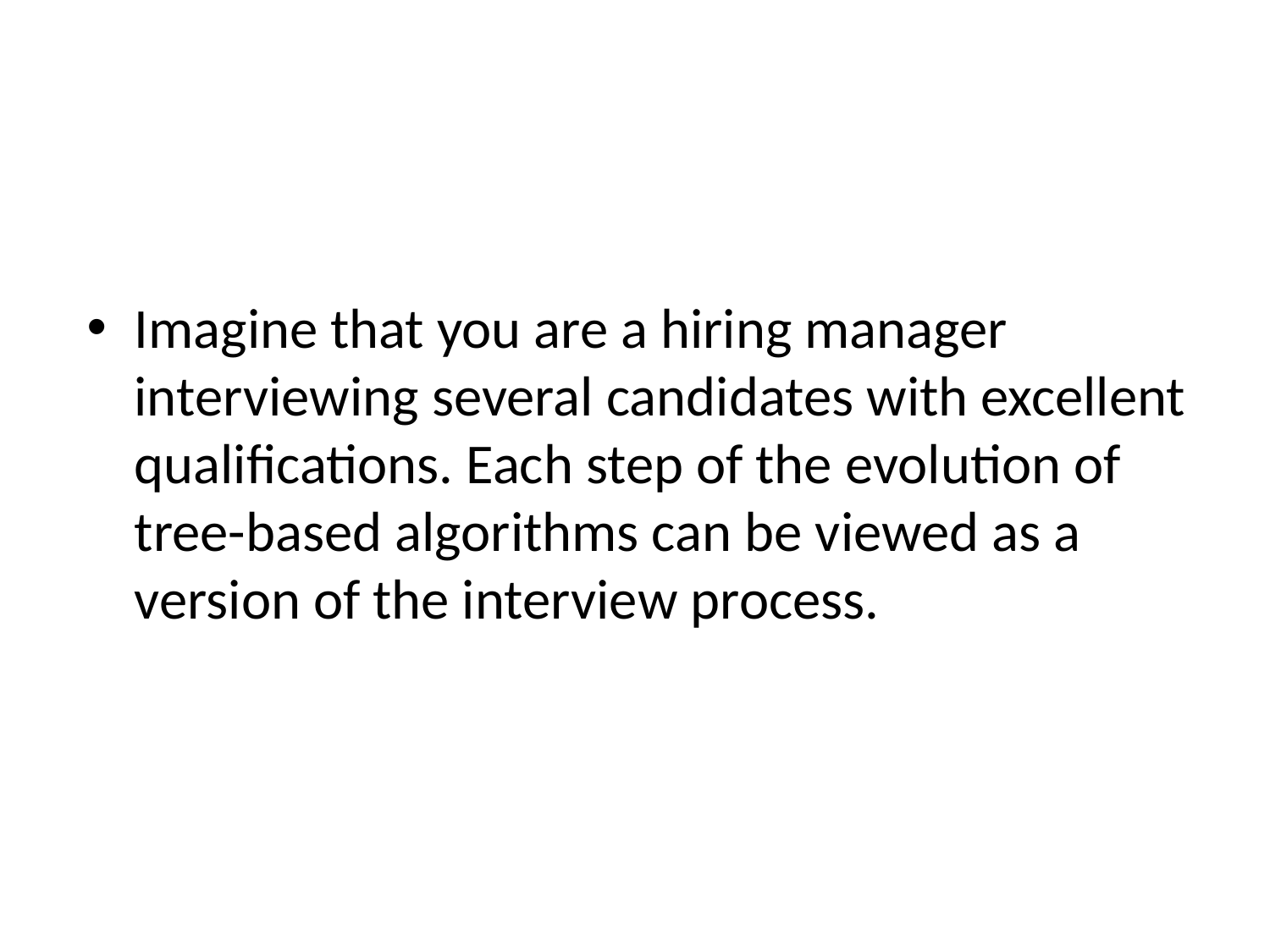

Imagine that you are a hiring manager interviewing several candidates with excellent qualifications. Each step of the evolution of tree-based algorithms can be viewed as a version of the interview process.